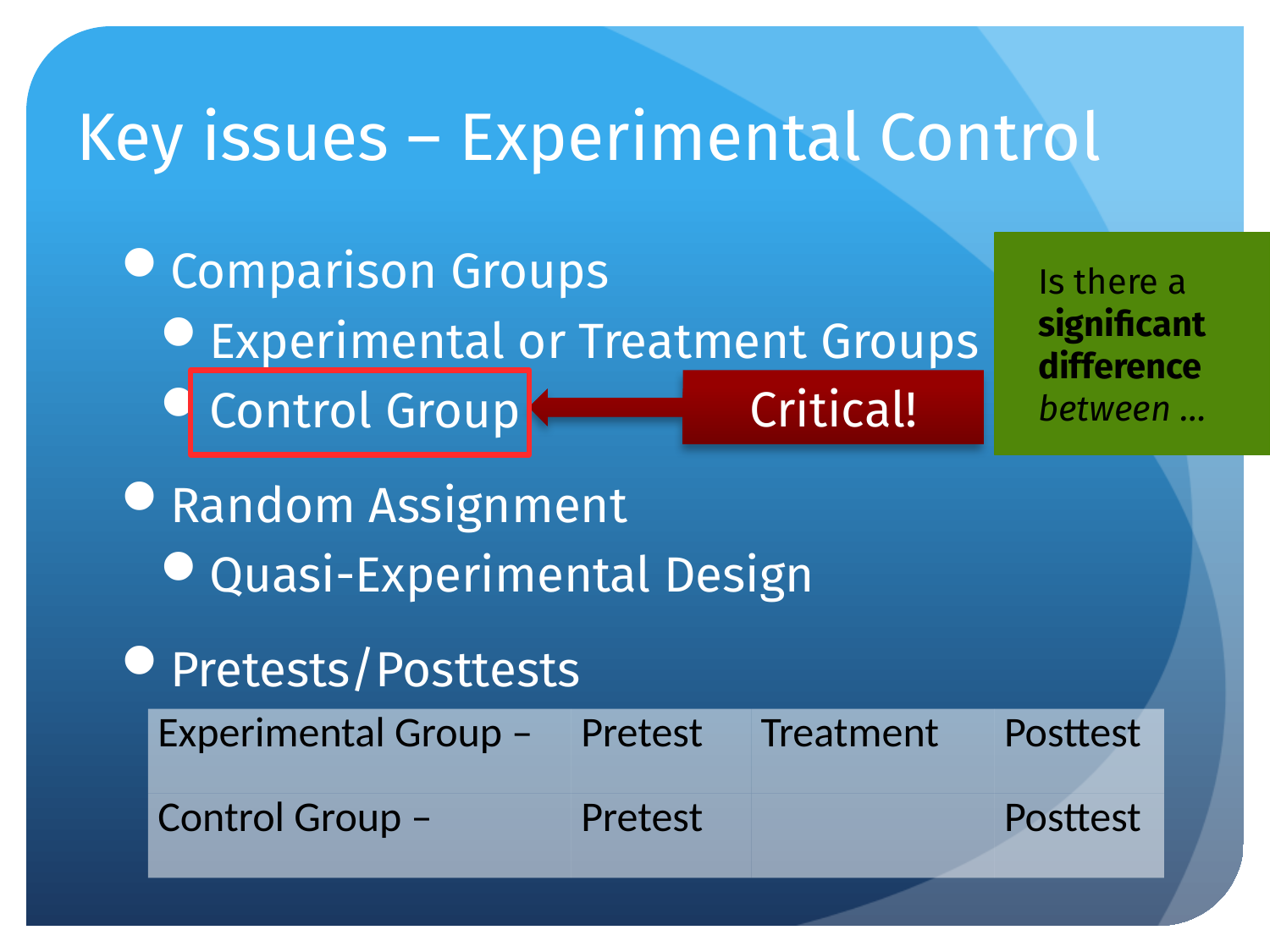

# Key issues – Experimental Control
Comparison Groups
Experimental or Treatment Groups
Control Group
Random Assignment
Quasi-Experimental Design
Pretests/Posttests

Is there a significant difference between …

Critical!
| Experimental Group – | Pretest | Treatment | Posttest |
| --- | --- | --- | --- |
| Control Group – | Pretest |  | Posttest |